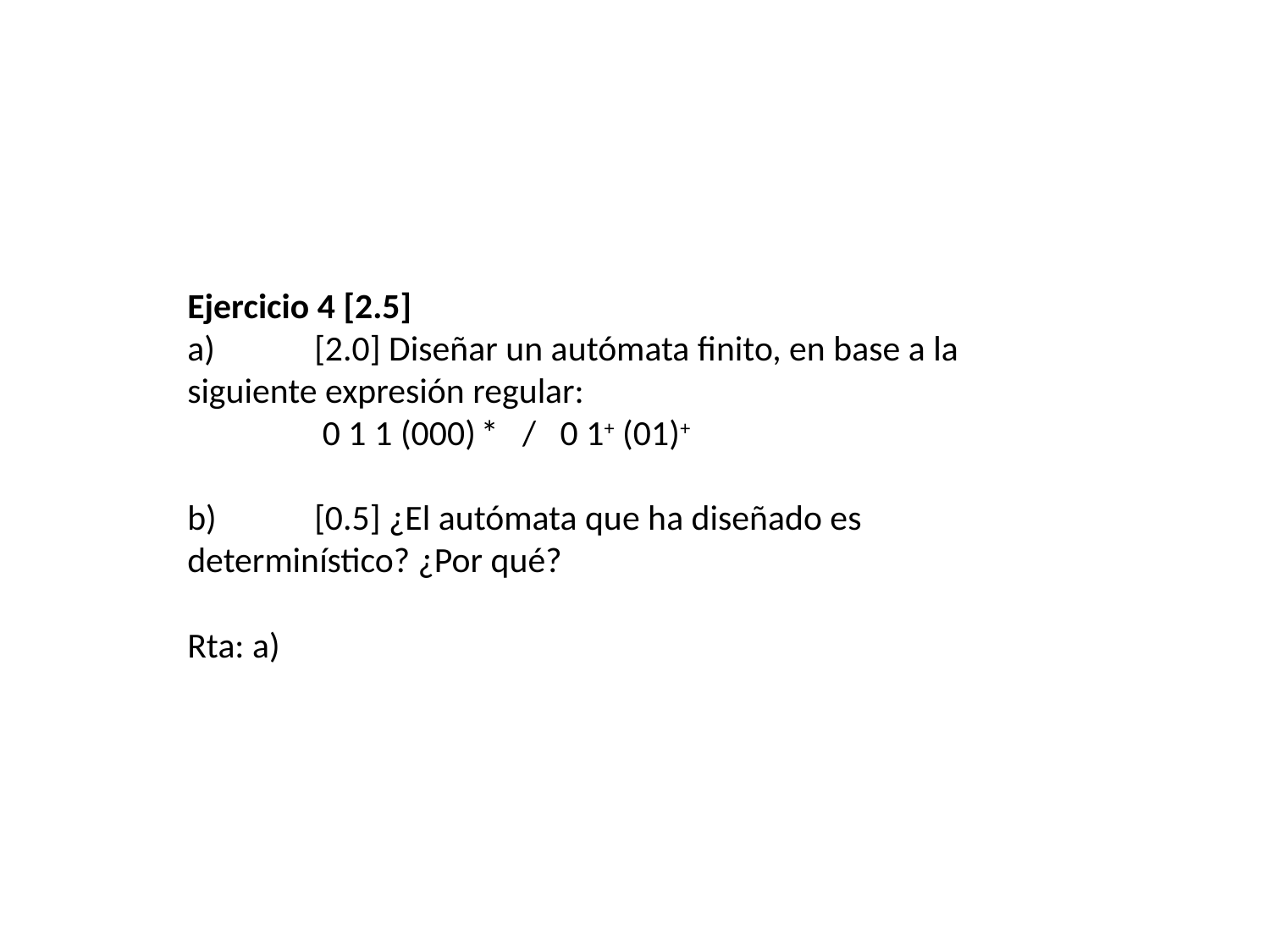

Ejercicio 4 [2.5]
a)	[2.0] Diseñar un autómata finito, en base a la siguiente expresión regular:
	 0 1 1 (000) *   /   0 1+ (01)+

b)	[0.5] ¿El autómata que ha diseñado es determinístico? ¿Por qué?

Rta: a)